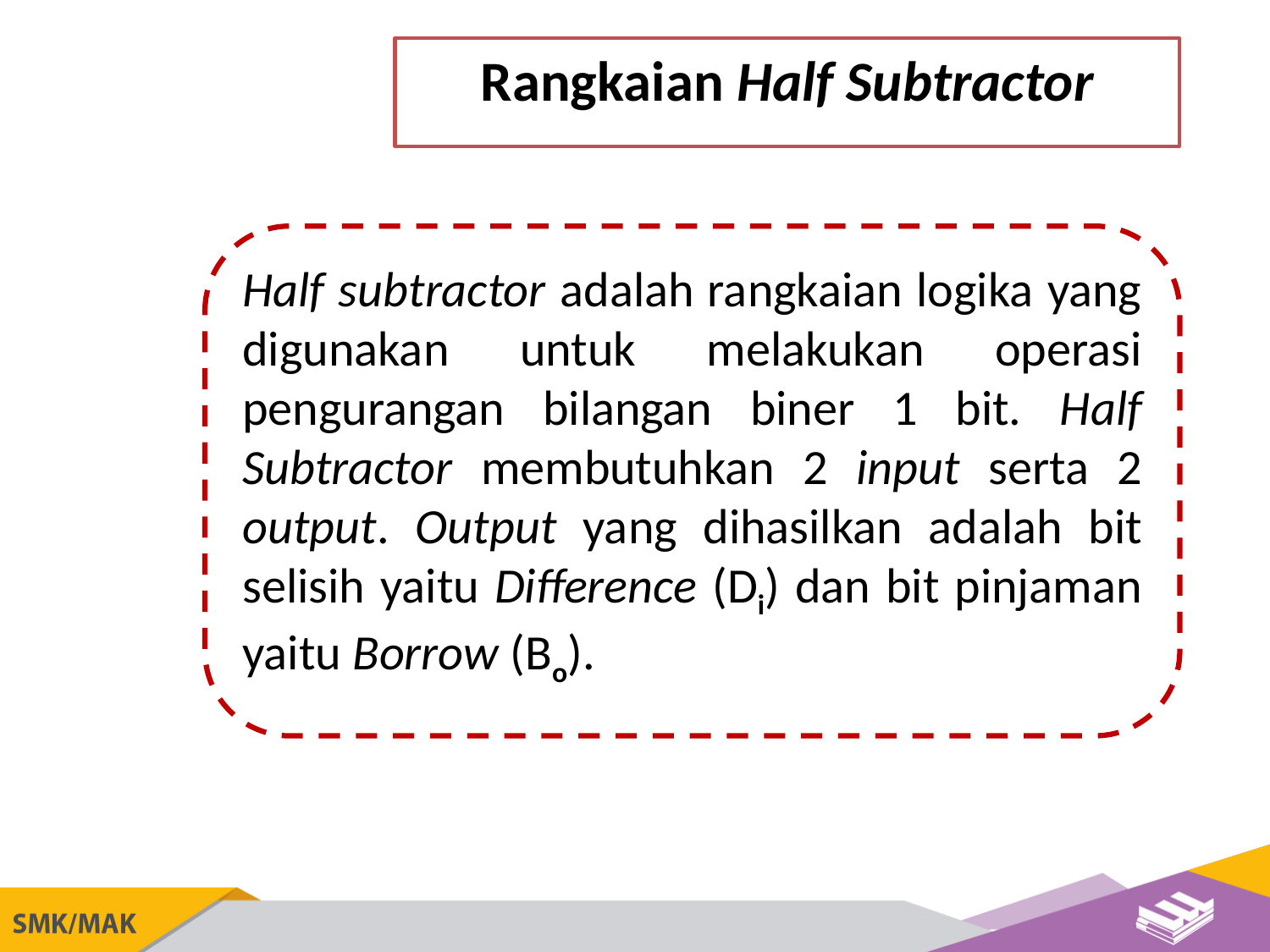

Rangkaian Half Subtractor
Half subtractor adalah rangkaian logika yang digunakan untuk melakukan operasi pengurangan bilangan biner 1 bit. Half Subtractor membutuhkan 2 input serta 2 output. Output yang dihasilkan adalah bit selisih yaitu Difference (Di) dan bit pinjaman yaitu Borrow (Bo).